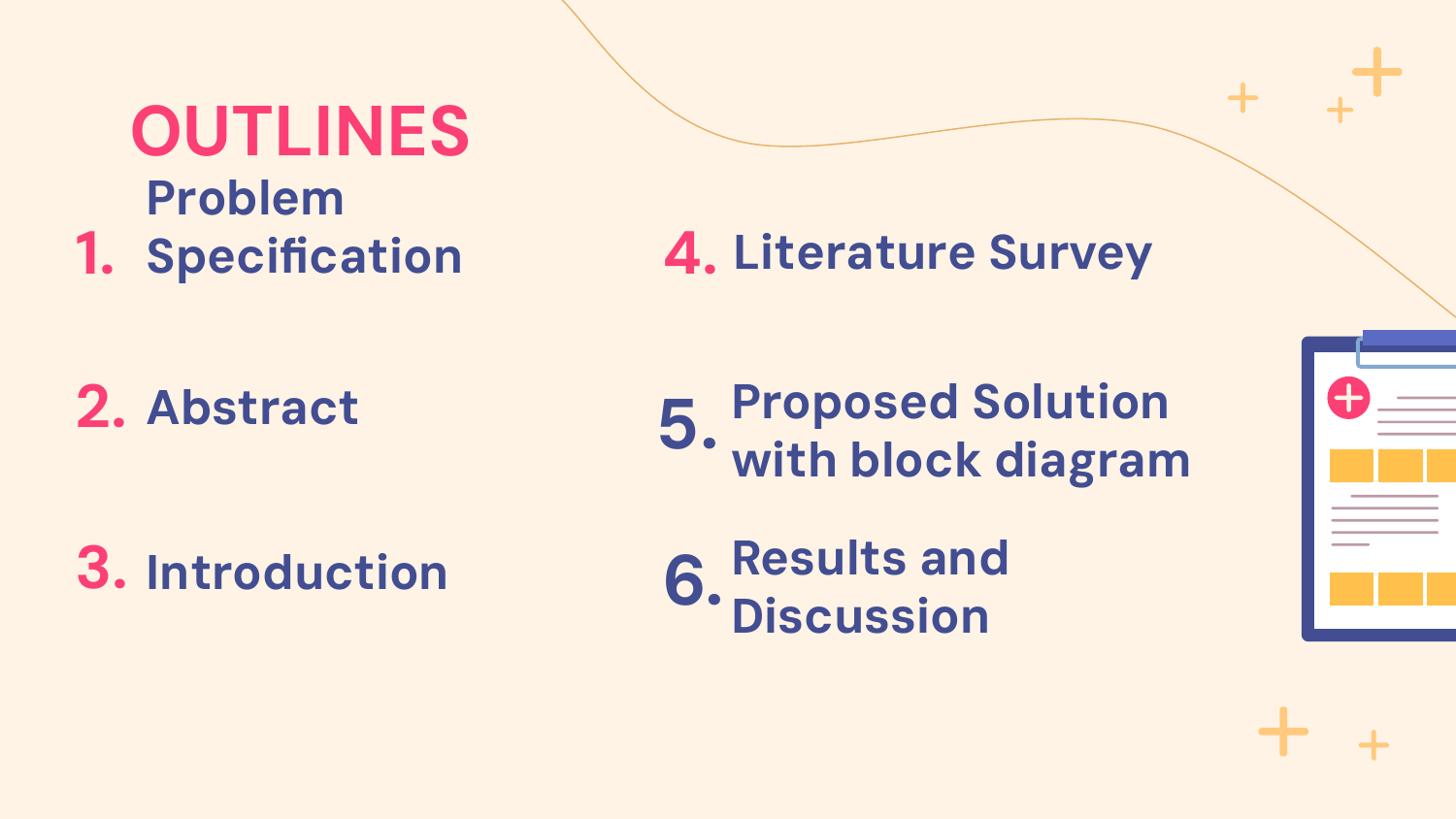

# OUTLINES
1.
4.
Literature Survey
Problem Specification

Proposed Solution with block diagram

2.
5.
Abstract
Results and Discussion
3.
6.
Introduction